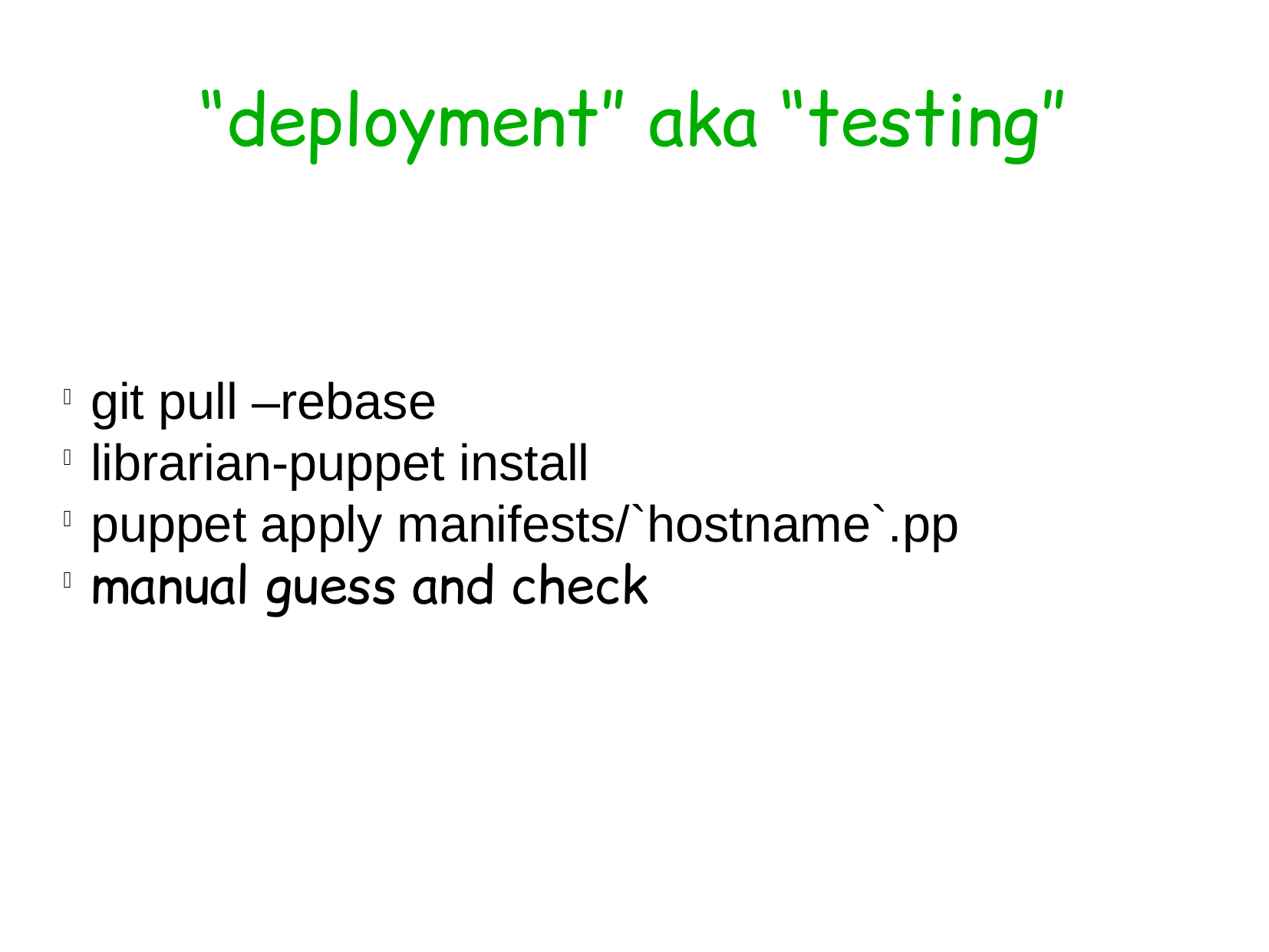

“deployment” aka “testing”
git pull –rebase
librarian-puppet install
puppet apply manifests/`hostname`.pp
manual guess and check